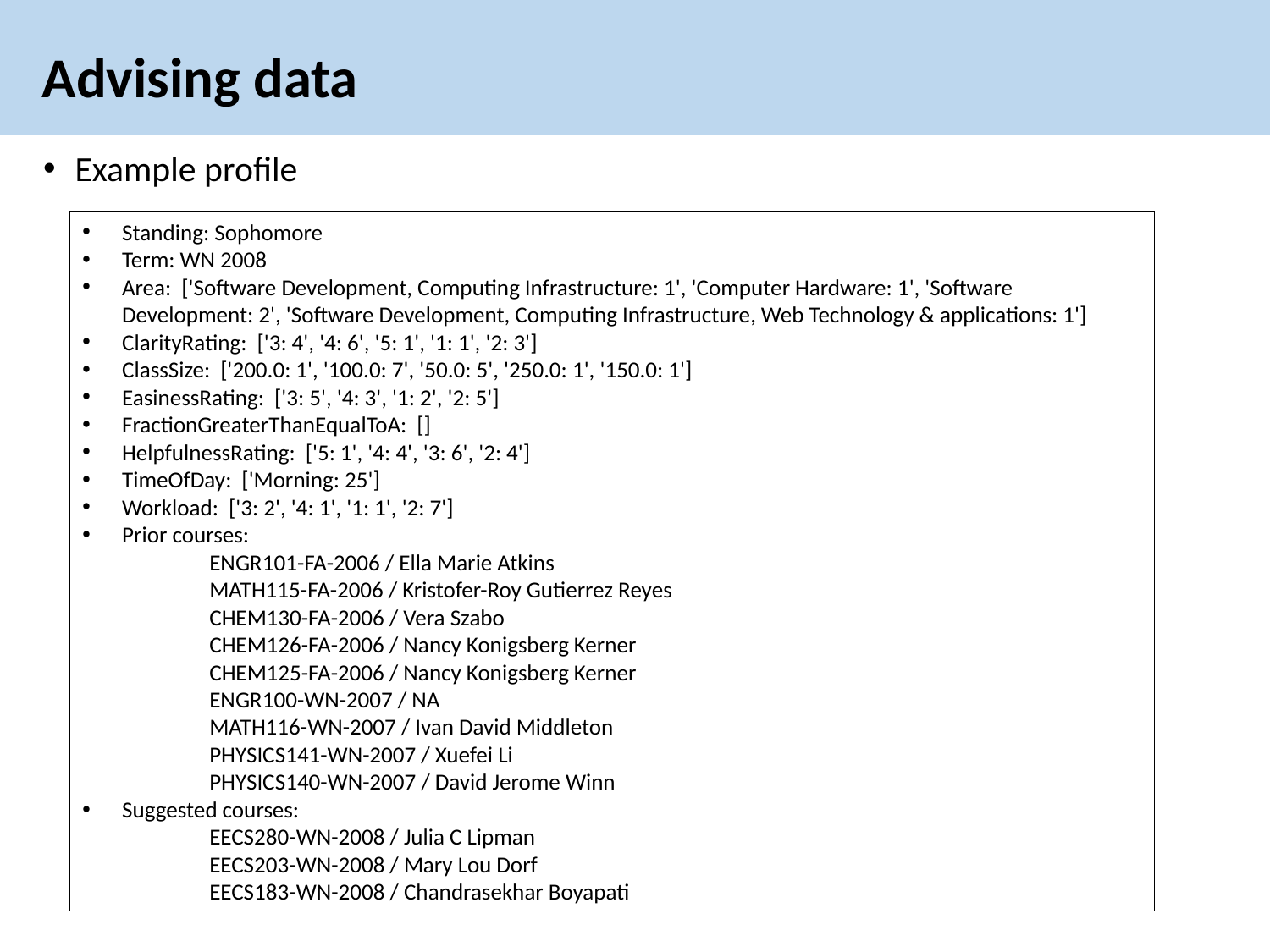

# Advising data
Example profile
Standing: Sophomore
Term: WN 2008
Area:  ['Software Development, Computing Infrastructure: 1', 'Computer Hardware: 1', 'Software Development: 2', 'Software Development, Computing Infrastructure, Web Technology & applications: 1']
ClarityRating:  ['3: 4', '4: 6', '5: 1', '1: 1', '2: 3']
ClassSize:  ['200.0: 1', '100.0: 7', '50.0: 5', '250.0: 1', '150.0: 1']
EasinessRating:  ['3: 5', '4: 3', '1: 2', '2: 5']
FractionGreaterThanEqualToA:  []
HelpfulnessRating:  ['5: 1', '4: 4', '3: 6', '2: 4']
TimeOfDay:  ['Morning: 25']
Workload:  ['3: 2', '4: 1', '1: 1', '2: 7']
Prior courses:
	ENGR101-FA-2006 / Ella Marie Atkins
	MATH115-FA-2006 / Kristofer-Roy Gutierrez Reyes
	CHEM130-FA-2006 / Vera Szabo
	CHEM126-FA-2006 / Nancy Konigsberg Kerner
	CHEM125-FA-2006 / Nancy Konigsberg Kerner
	ENGR100-WN-2007 / NA
	MATH116-WN-2007 / Ivan David Middleton
	PHYSICS141-WN-2007 / Xuefei Li
	PHYSICS140-WN-2007 / David Jerome Winn
Suggested courses:
	EECS280-WN-2008 / Julia C Lipman
	EECS203-WN-2008 / Mary Lou Dorf
	EECS183-WN-2008 / Chandrasekhar Boyapati